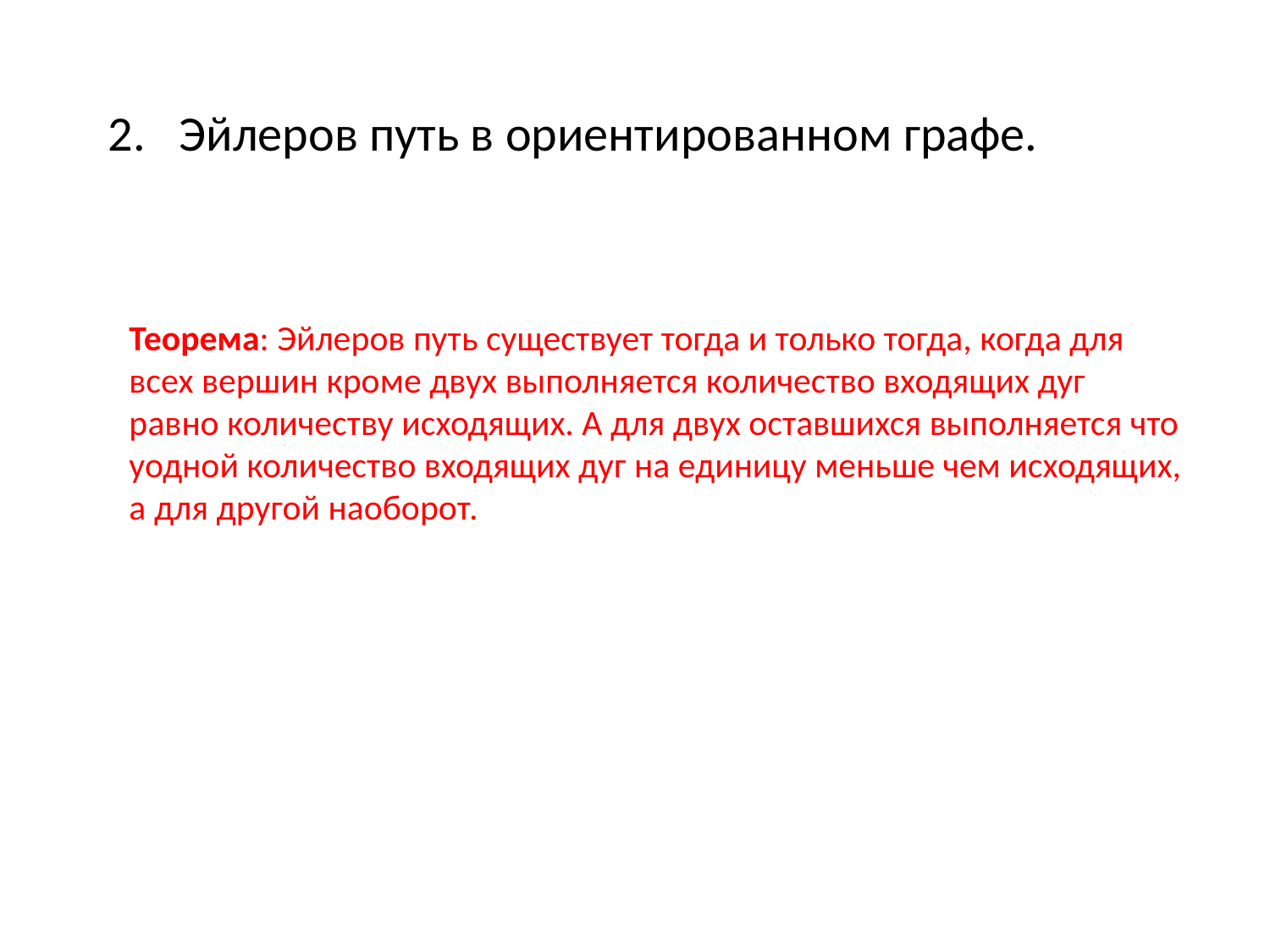

Эйлеров путь в ориентированном графе.
Теорема: Эйлеров путь существует тогда и только тогда, когда для всех вершин кроме двух выполняется количество входящих дуг равно количеству исходящих. А для двух оставшихся выполняется что уодной количество входящих дуг на единицу меньше чем исходящих, а для другой наоборот.